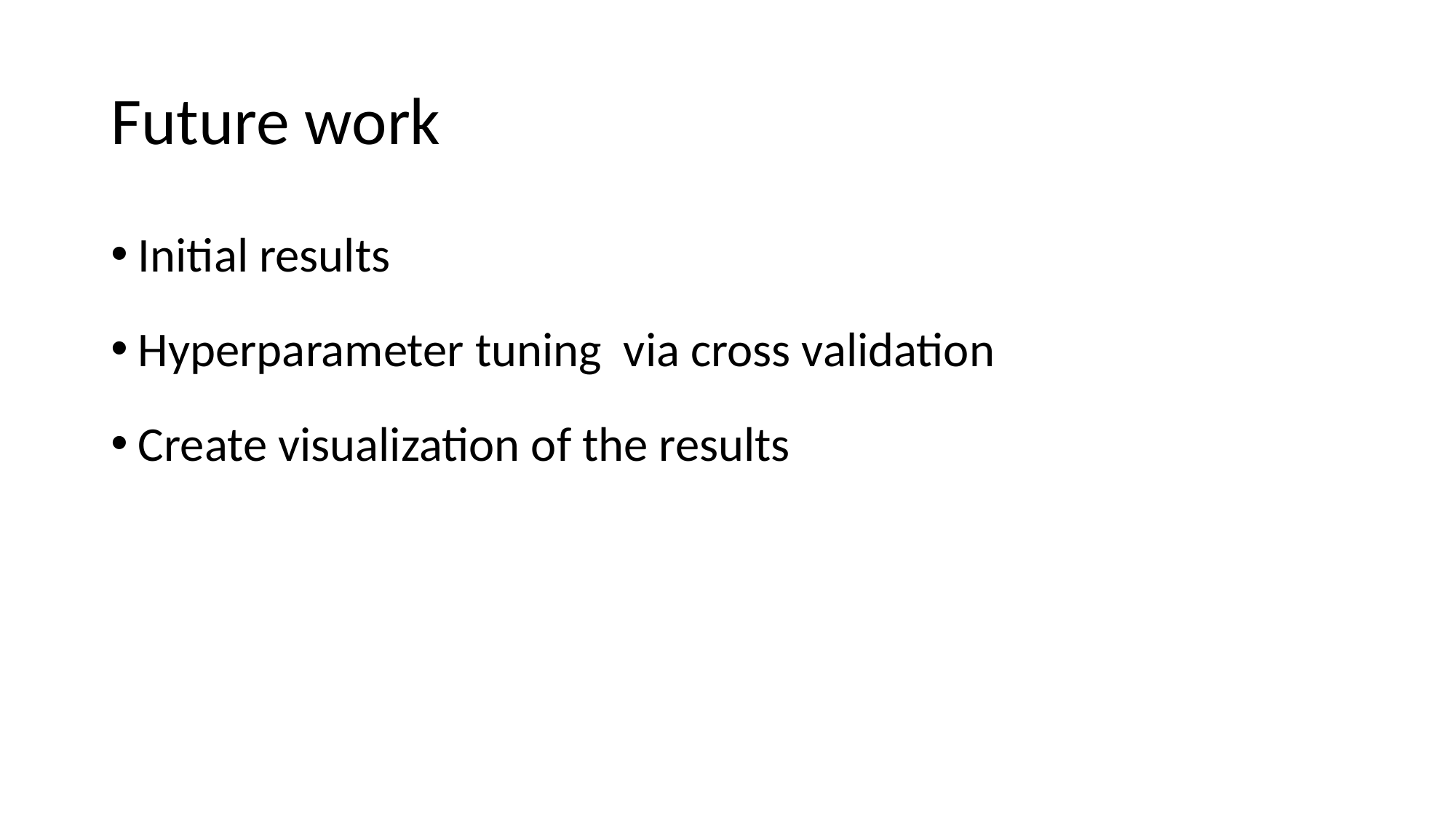

# Future work
Initial results
Hyperparameter tuning  via cross validation
Create visualization of the results